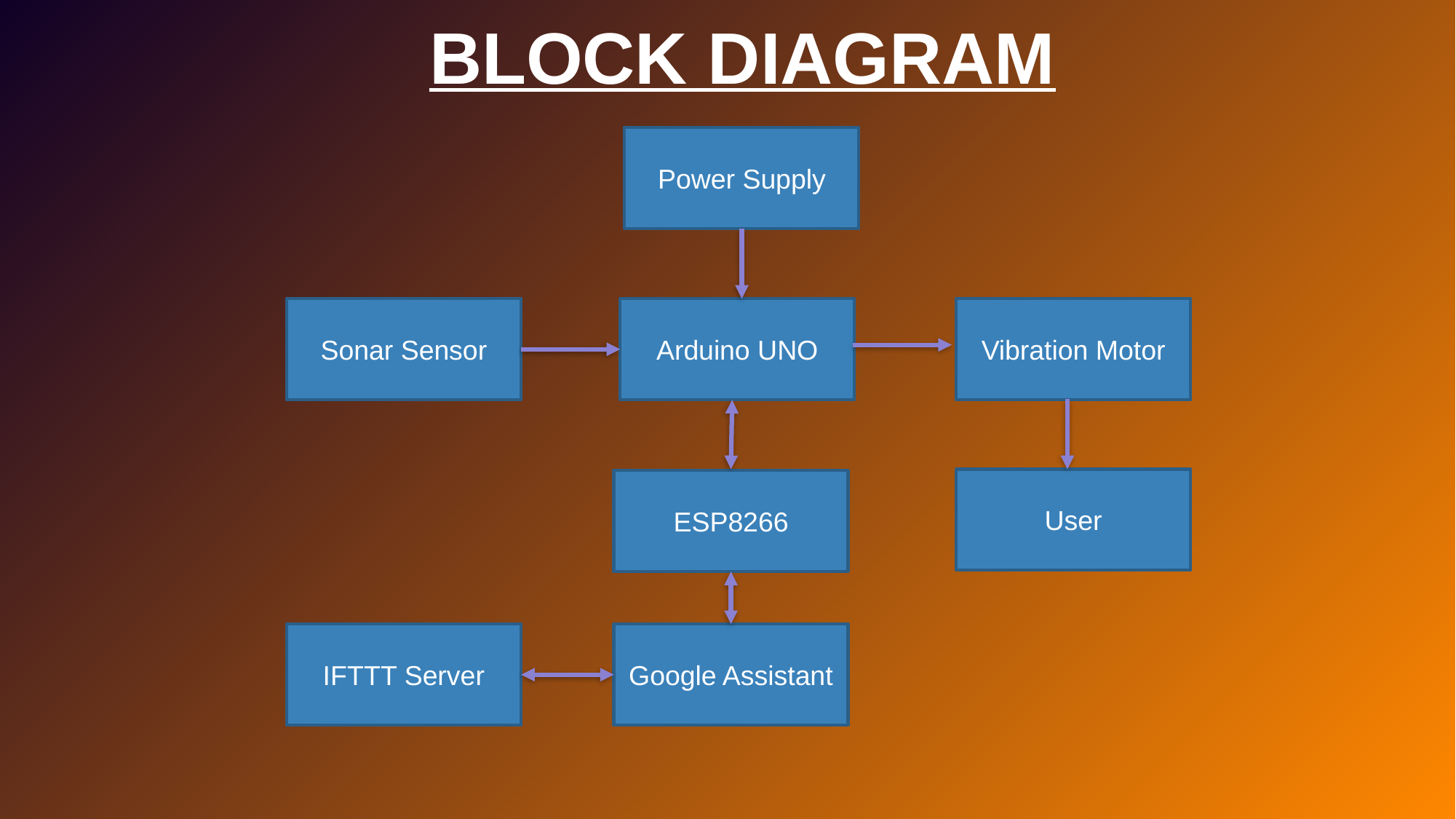

# BLOCK DIAGRAM

Power Supply
Sonar Sensor
Arduino UNO
Vibration Motor
User
ESP8266
IFTTT Server
Google Assistant